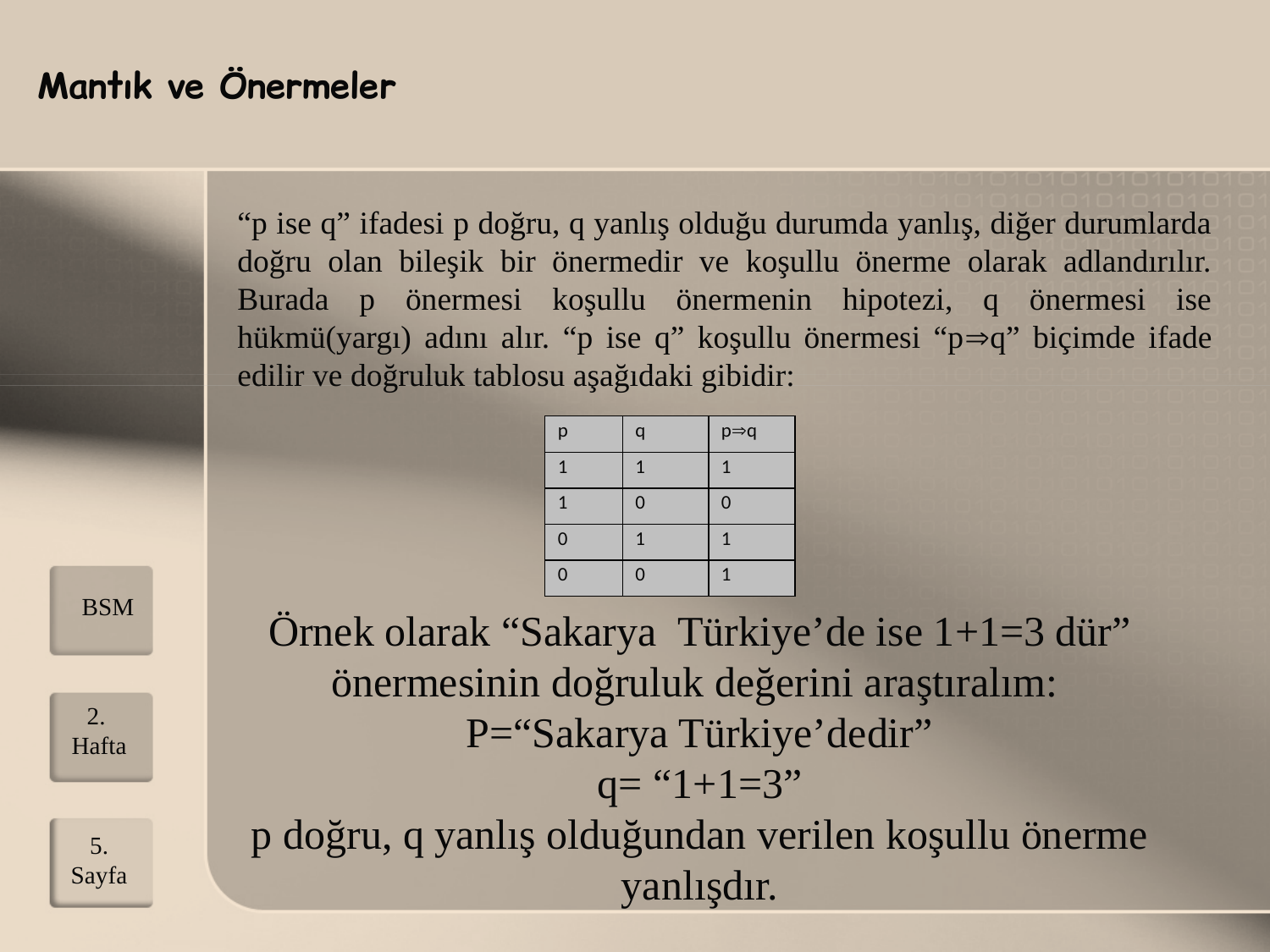

Mantık ve Önermeler
“p ise q” ifadesi p doğru, q yanlış olduğu durumda yanlış, diğer durumlarda doğru olan bileşik bir önermedir ve koşullu önerme olarak adlandırılır. Burada p önermesi koşullu önermenin hipotezi, q önermesi ise hükmü(yargı) adını alır. “p ise q” koşullu önermesi “p⇒q” biçimde ifade edilir ve doğruluk tablosu aşağıdaki gibidir:

| p | q | p⇒q |
| --- | --- | --- |
| 1 | 1 | 1 |
| 1 | 0 | 0 |
| 0 | 1 | 1 |
| 0 | 0 | 1 |
BSM
Örnek olarak “Sakarya  Türkiye’de ise 1+1=3 dür” önermesinin doğruluk değerini araştıralım:
P=“Sakarya Türkiye’dedir”
q= “1+1=3”
p doğru, q yanlış olduğundan verilen koşullu önerme yanlışdır.
2.  Hafta
5.
Sayfa